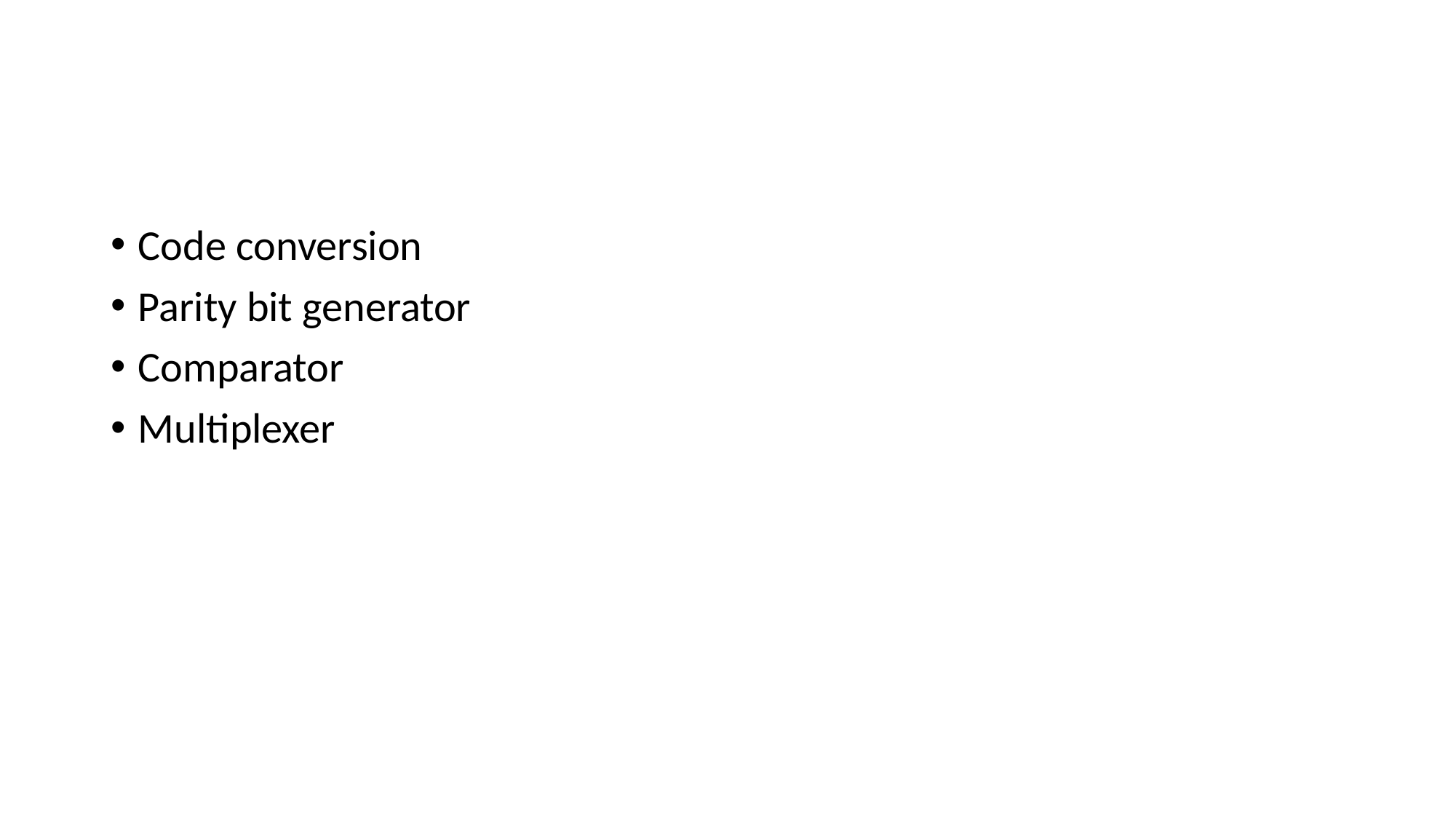

#
Code conversion
Parity bit generator
Comparator
Multiplexer